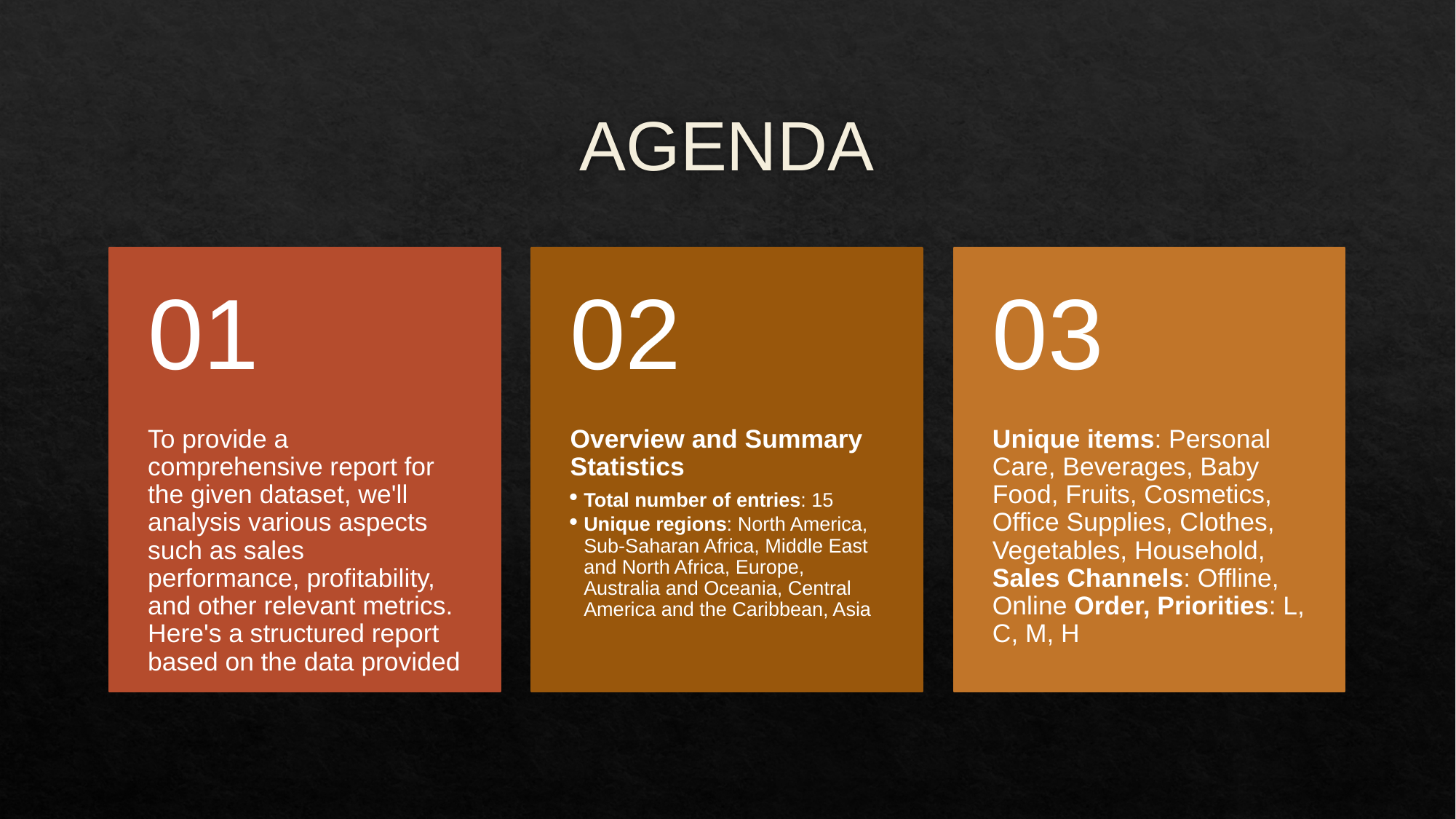

# AGENDA
To provide a comprehensive report for the given dataset, we'll analysis various aspects such as sales performance, profitability, and other relevant metrics. Here's a structured report based on the data provided
01
Overview and Summary Statistics
Total number of entries: 15
Unique regions: North America, Sub-Saharan Africa, Middle East and North Africa, Europe, Australia and Oceania, Central America and the Caribbean, Asia
02
Unique items: Personal Care, Beverages, Baby Food, Fruits, Cosmetics, Office Supplies, Clothes, Vegetables, Household,  Sales Channels: Offline,  Online Order, Priorities: L, C, M, H
03